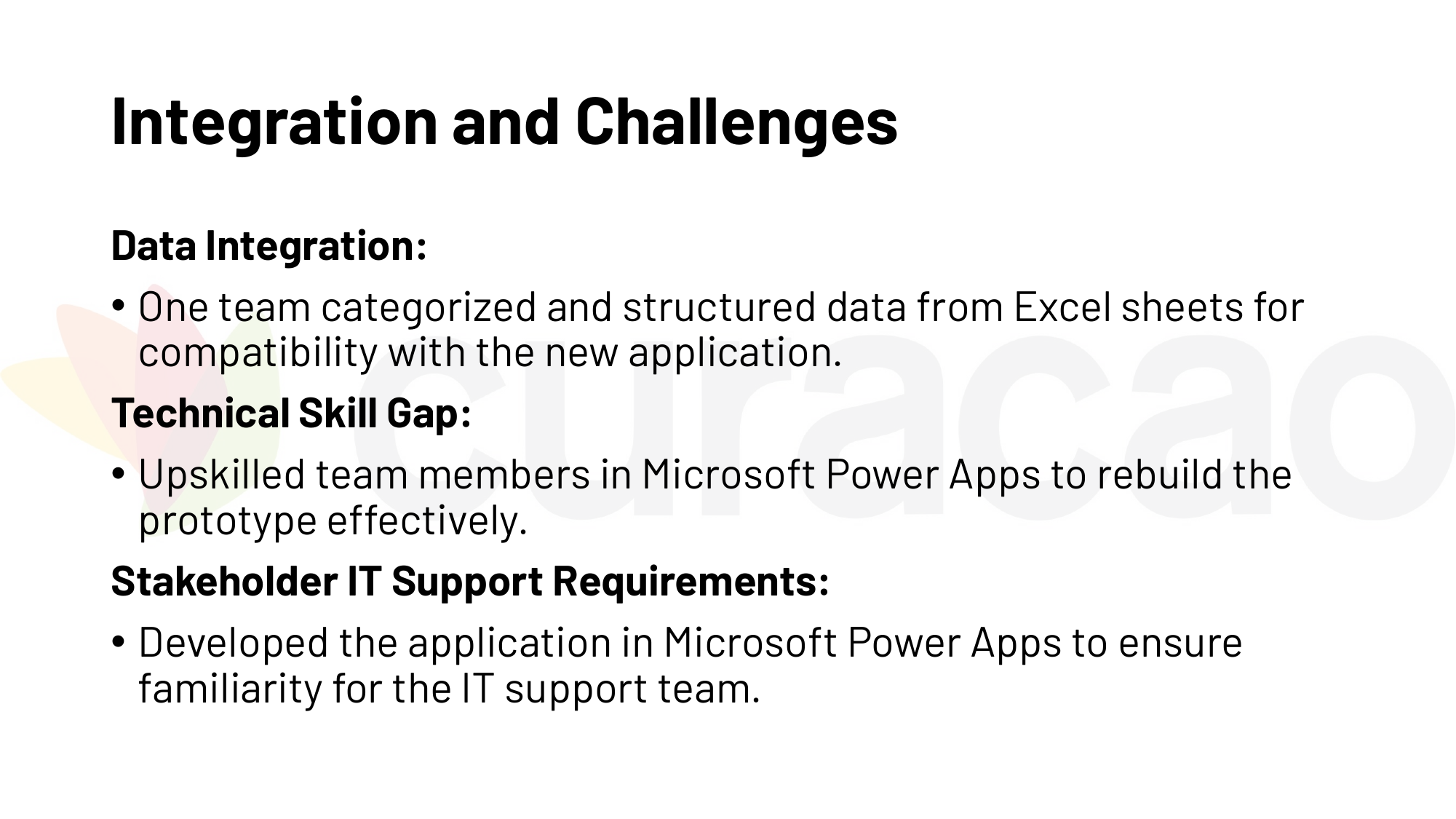

# Integration and Challenges
Data Integration:
One team categorized and structured data from Excel sheets for compatibility with the new application.
Technical Skill Gap:
Upskilled team members in Microsoft Power Apps to rebuild the prototype effectively.
Stakeholder IT Support Requirements:
Developed the application in Microsoft Power Apps to ensure familiarity for the IT support team.